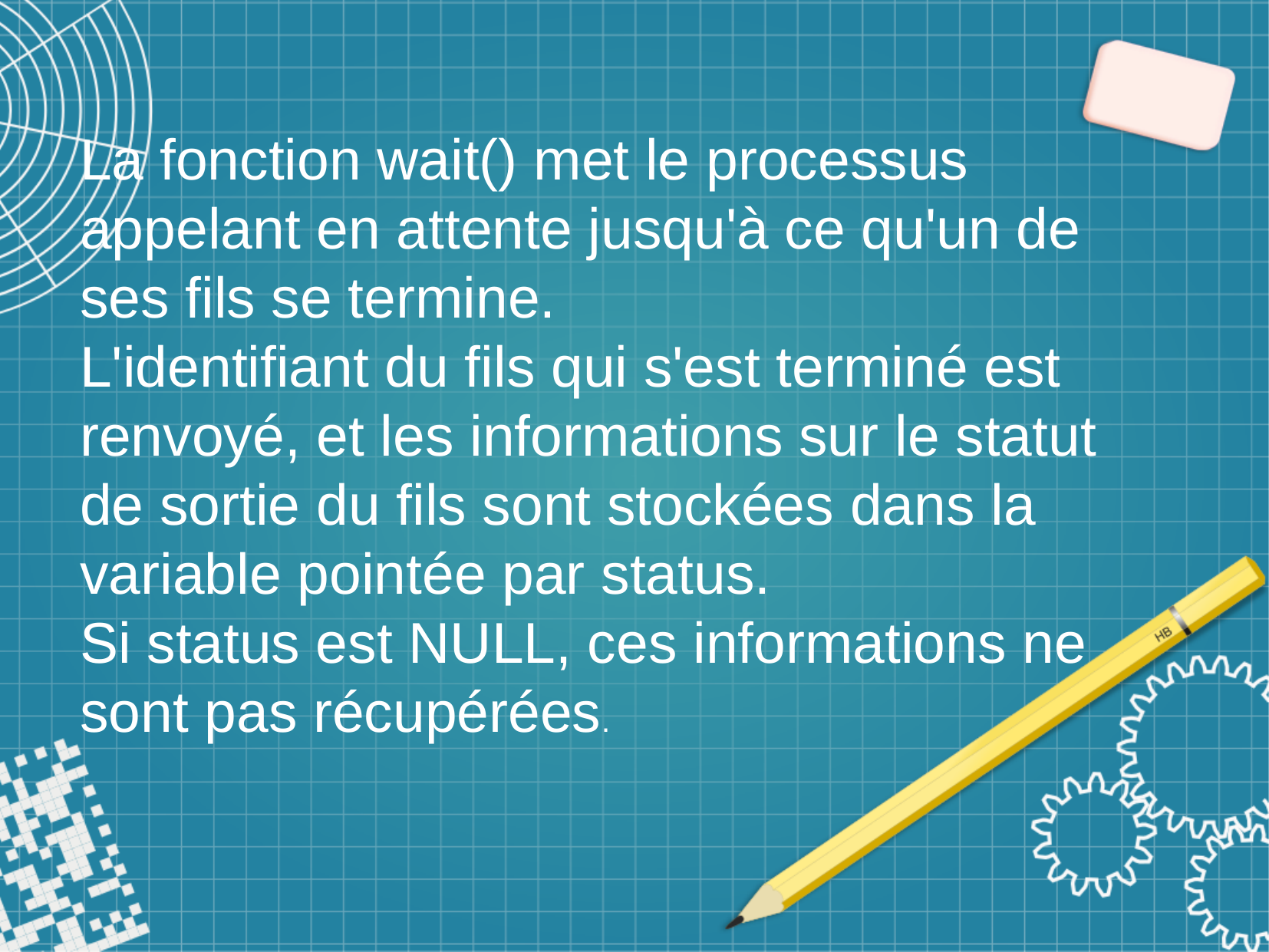

La fonction wait() met le processus appelant en attente jusqu'à ce qu'un de ses fils se termine.
L'identifiant du fils qui s'est terminé est renvoyé, et les informations sur le statut de sortie du fils sont stockées dans la variable pointée par status.
Si status est NULL, ces informations ne sont pas récupérées.